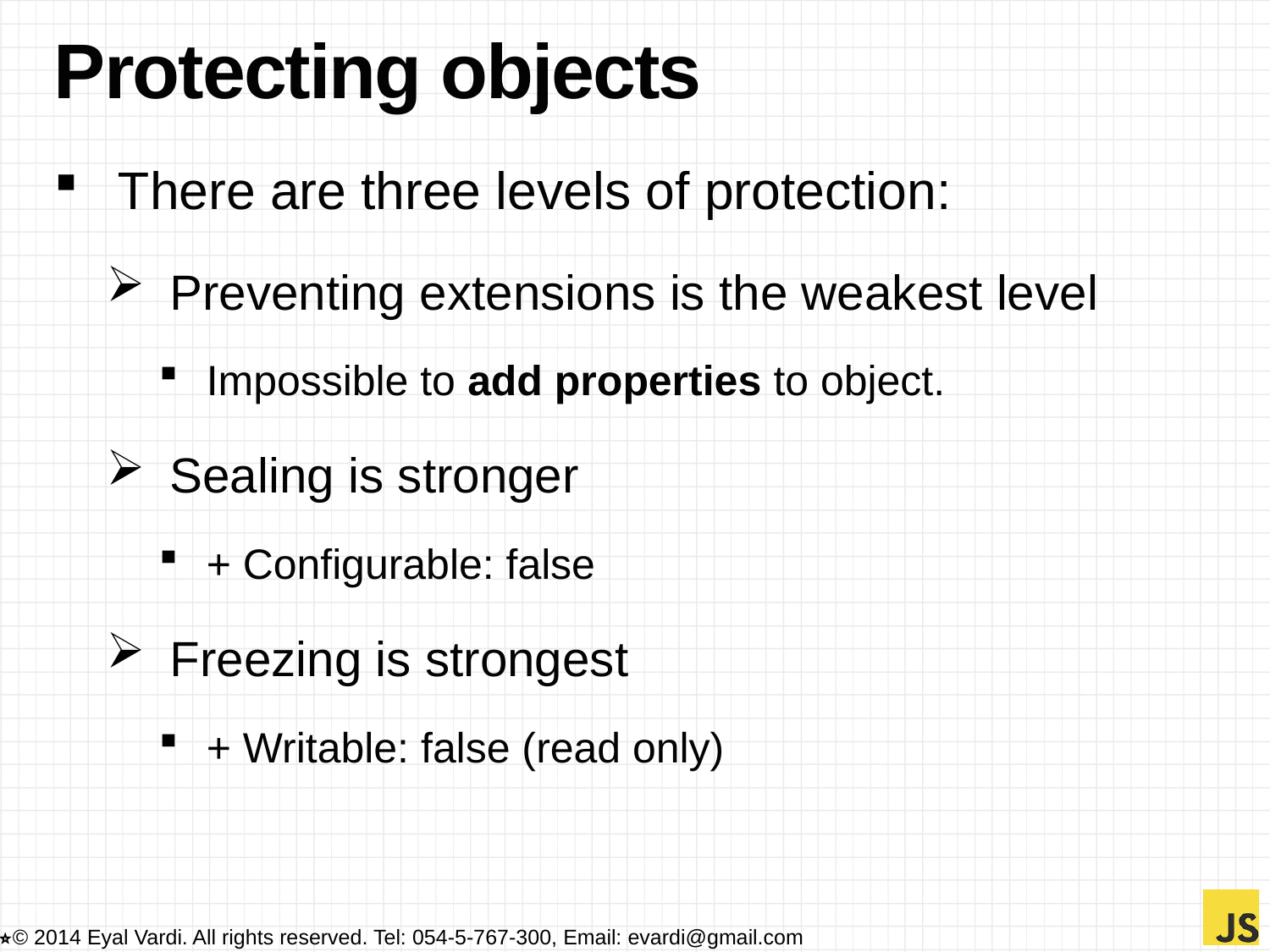

# Protecting objects
There are three levels of protection:
Preventing extensions is the weakest level
Impossible to add properties to object.
Sealing is stronger
+ Configurable: false
Freezing is strongest
+ Writable: false (read only)